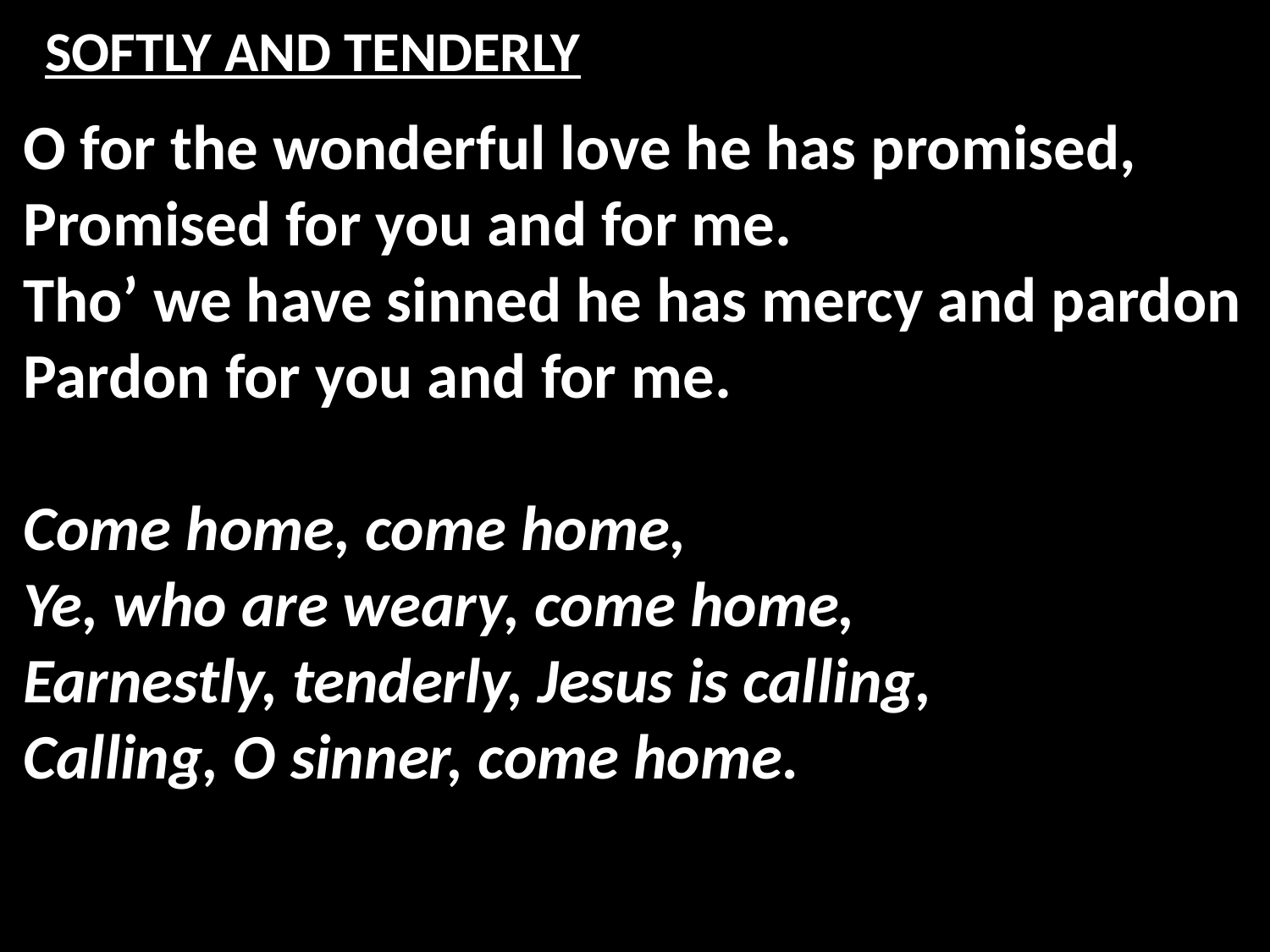

# SOFTLY AND TENDERLY
O for the wonderful love he has promised,
Promised for you and for me.
Tho’ we have sinned he has mercy and pardon
Pardon for you and for me.

Come home, come home,
Ye, who are weary, come home,
Earnestly, tenderly, Jesus is calling,
Calling, O sinner, come home.